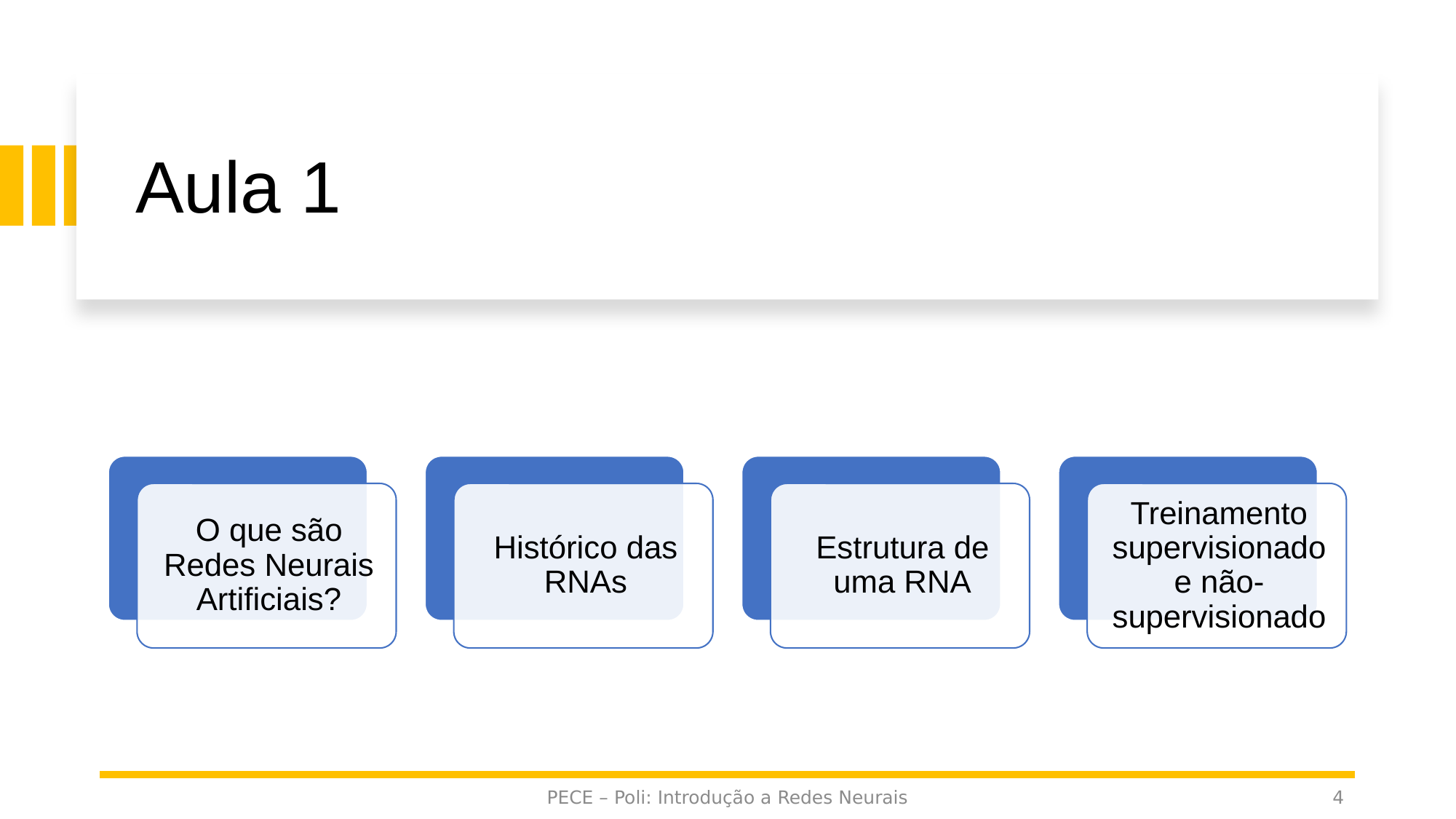

# Aula 1

O que são Redes Neurais Artificiais?
Histórico das RNAs
Estrutura de uma RNA
Treinamento supervisionado e não-supervisionado
PECE – Poli: Introdução a Redes Neurais
4